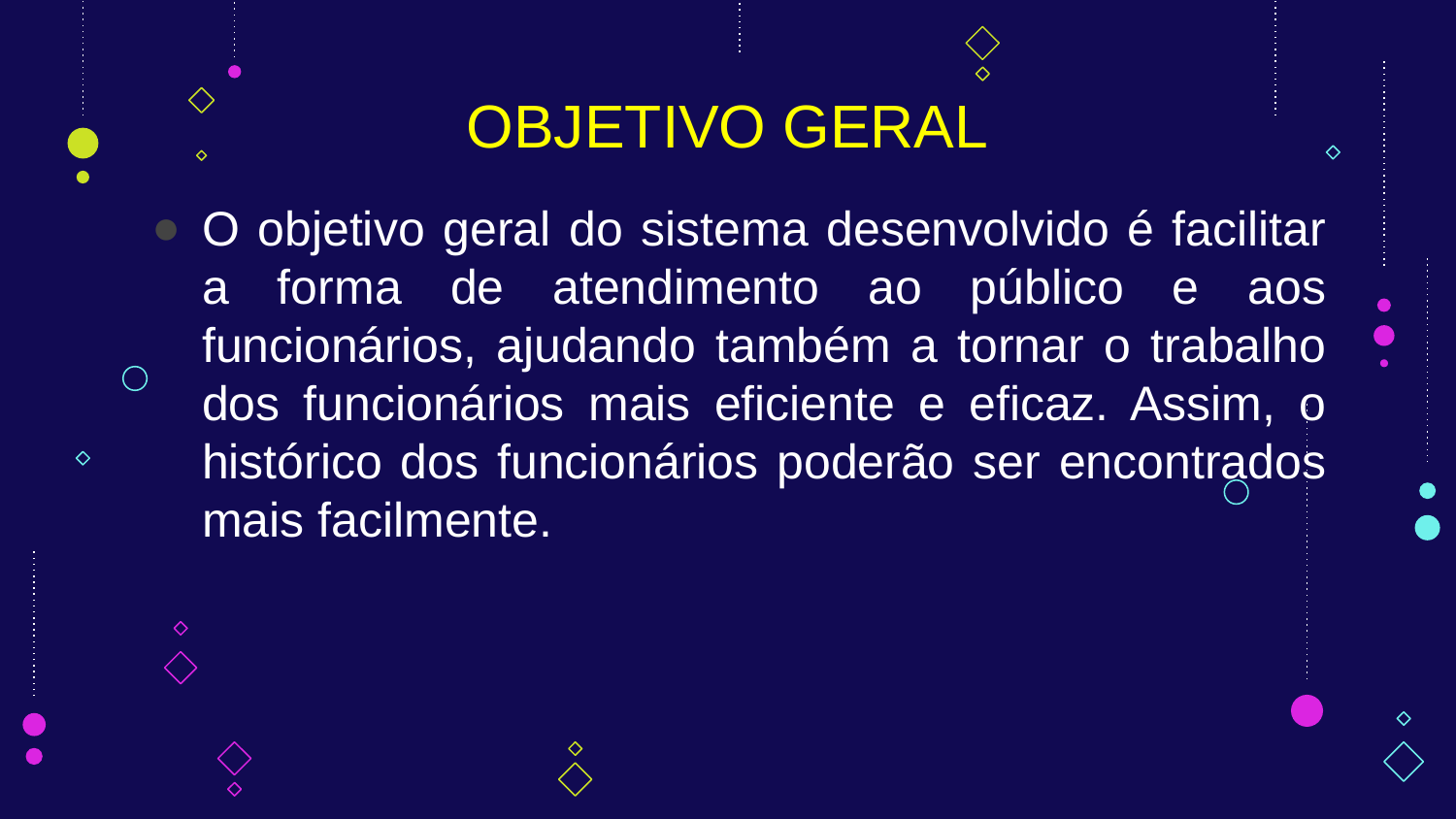

# OBJETIVO GERAL

O objetivo geral do sistema desenvolvido é facilitar a forma de atendimento ao público e aos funcionários, ajudando também a tornar o trabalho dos funcionários mais eficiente e eficaz. Assim, o histórico dos funcionários poderão ser encontrados mais facilmente.